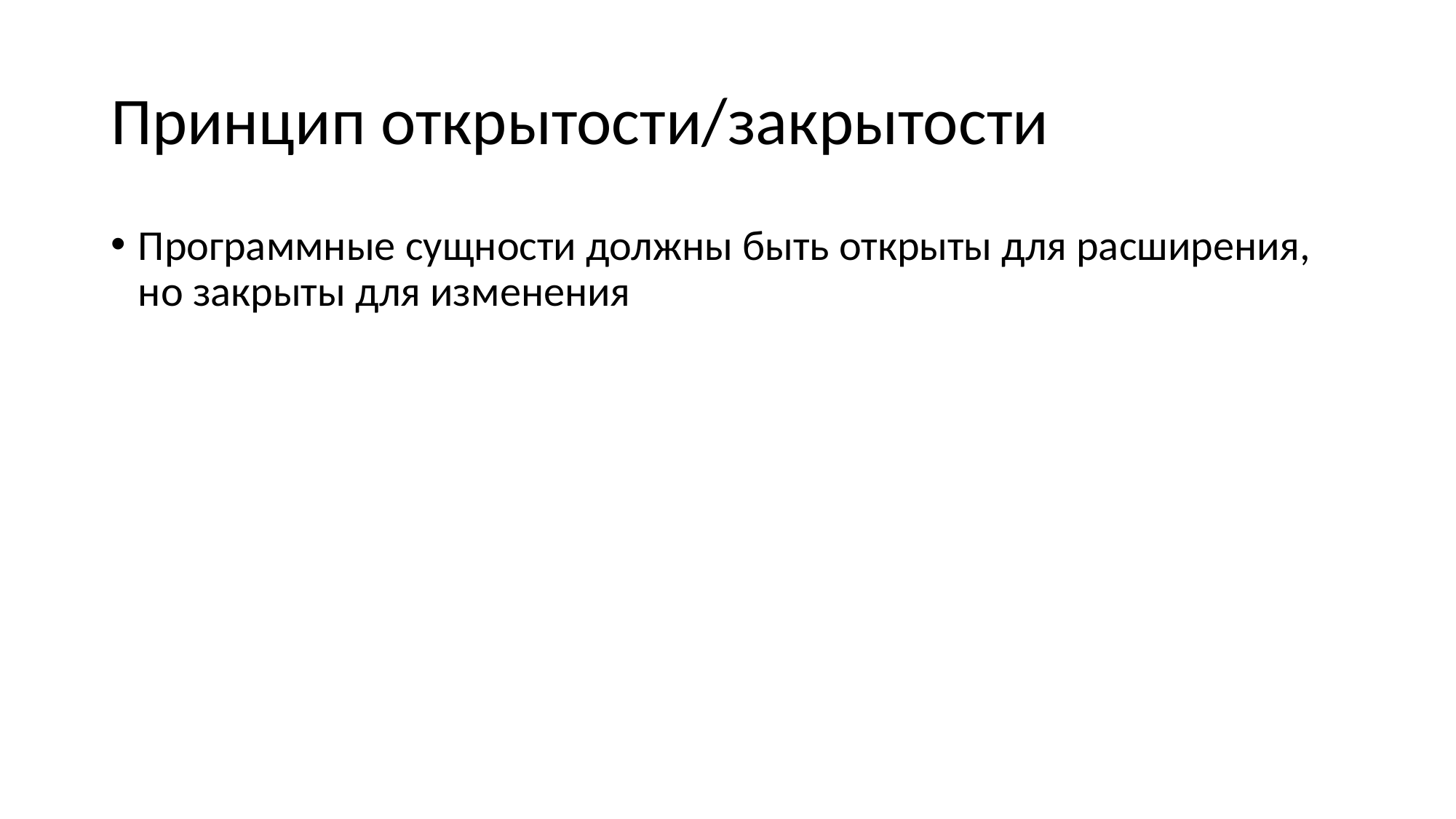

# Принцип открытости/закрытости
Программные сущности должны быть открыты для расширения, но закрыты для изменения